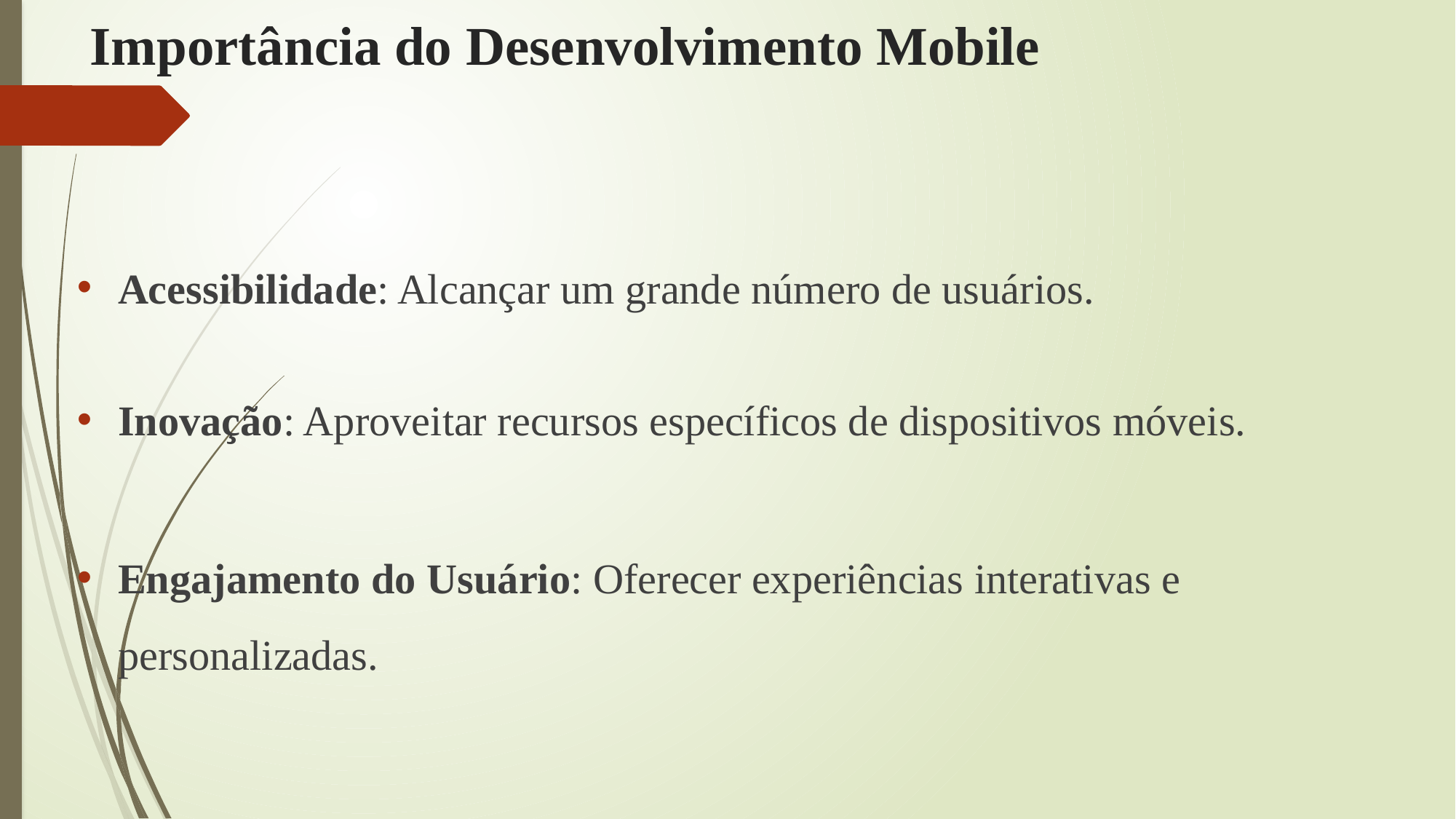

# Importância do Desenvolvimento Mobile
Acessibilidade: Alcançar um grande número de usuários.

Inovação: Aproveitar recursos específicos de dispositivos móveis.

Engajamento do Usuário: Oferecer experiências interativas e personalizadas.